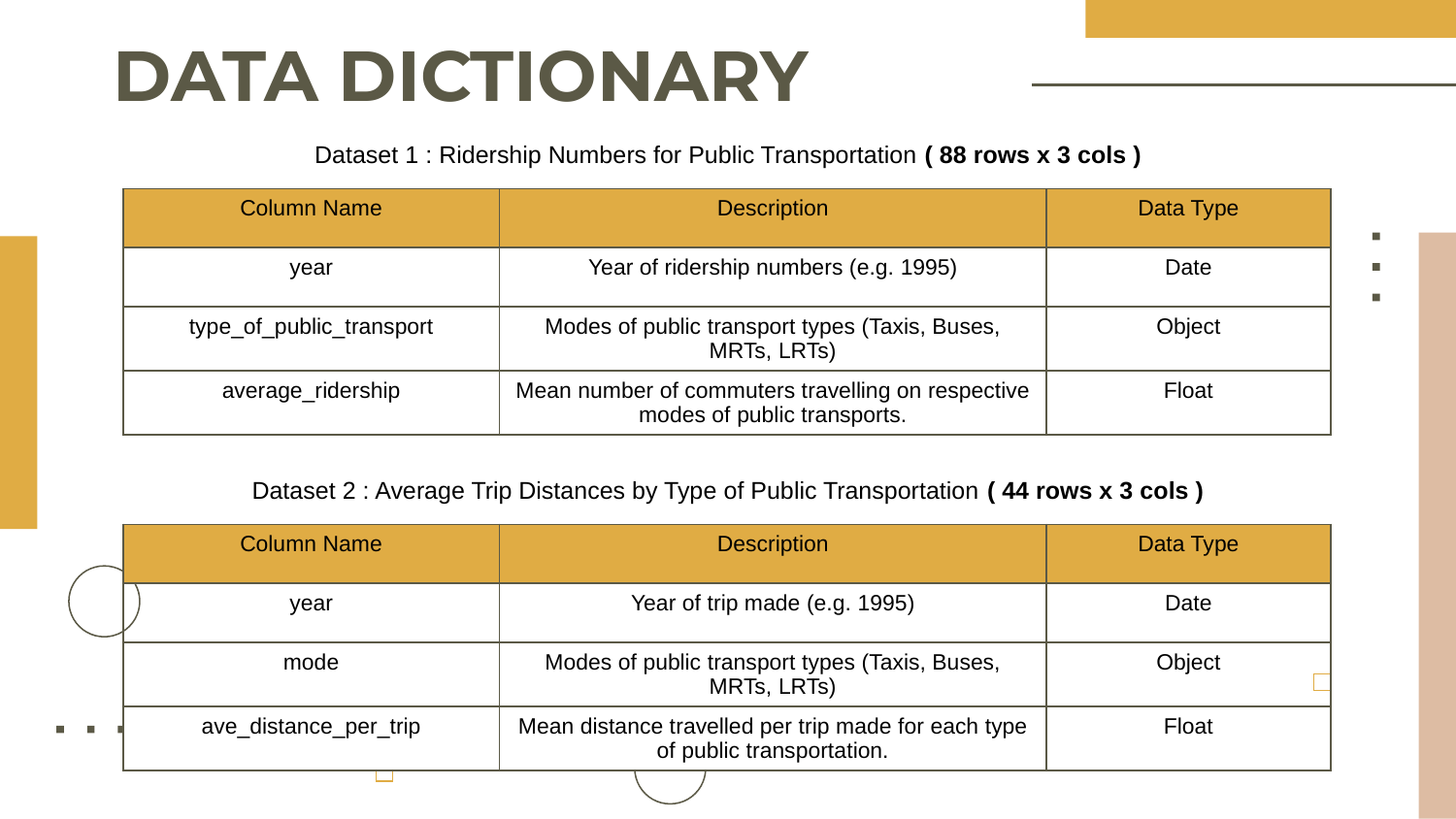

# DATA DICTIONARY
Dataset 1 : Ridership Numbers for Public Transportation ( 88 rows x 3 cols )

| Column Name | Description | Data Type |
| --- | --- | --- |
| year | Year of ridership numbers (e.g. 1995) | Date |
| type\_of\_public\_transport | Modes of public transport types (Taxis, Buses, MRTs, LRTs) | Object |
| average\_ridership | Mean number of commuters travelling on respective modes of public transports. | Float |

Dataset 2 : Average Trip Distances by Type of Public Transportation ( 44 rows x 3 cols )

| Column Name | Description | Data Type |
| --- | --- | --- |
| year | Year of trip made (e.g. 1995) | Date |
| mode | Modes of public transport types (Taxis, Buses, MRTs, LRTs) | Object |
| ave\_distance\_per\_trip | Mean distance travelled per trip made for each type of public transportation. | Float |